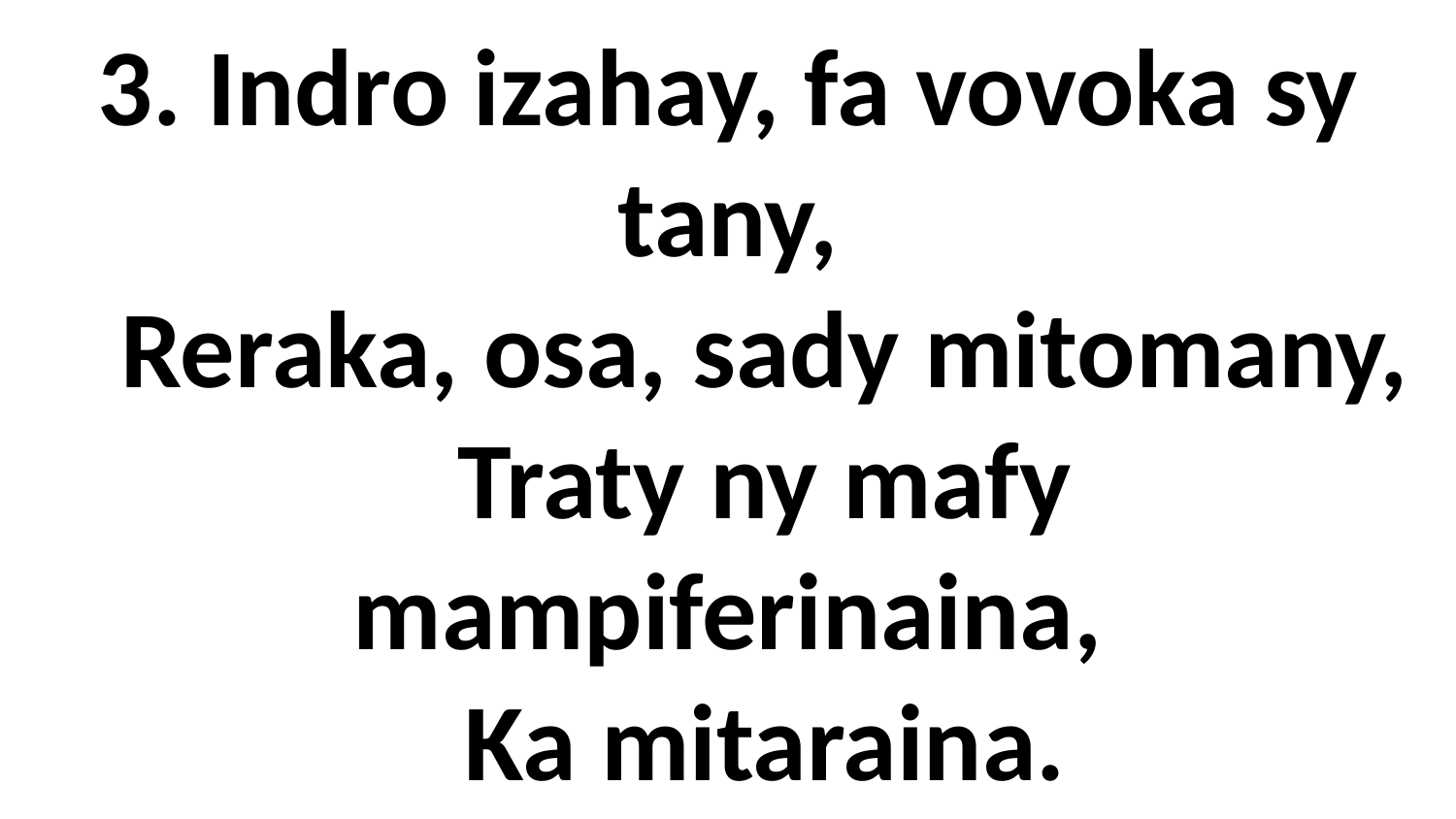

# 3. Indro izahay, fa vovoka sy tany, Reraka, osa, sady mitomany, Traty ny mafy mampiferinaina, Ka mitaraina.